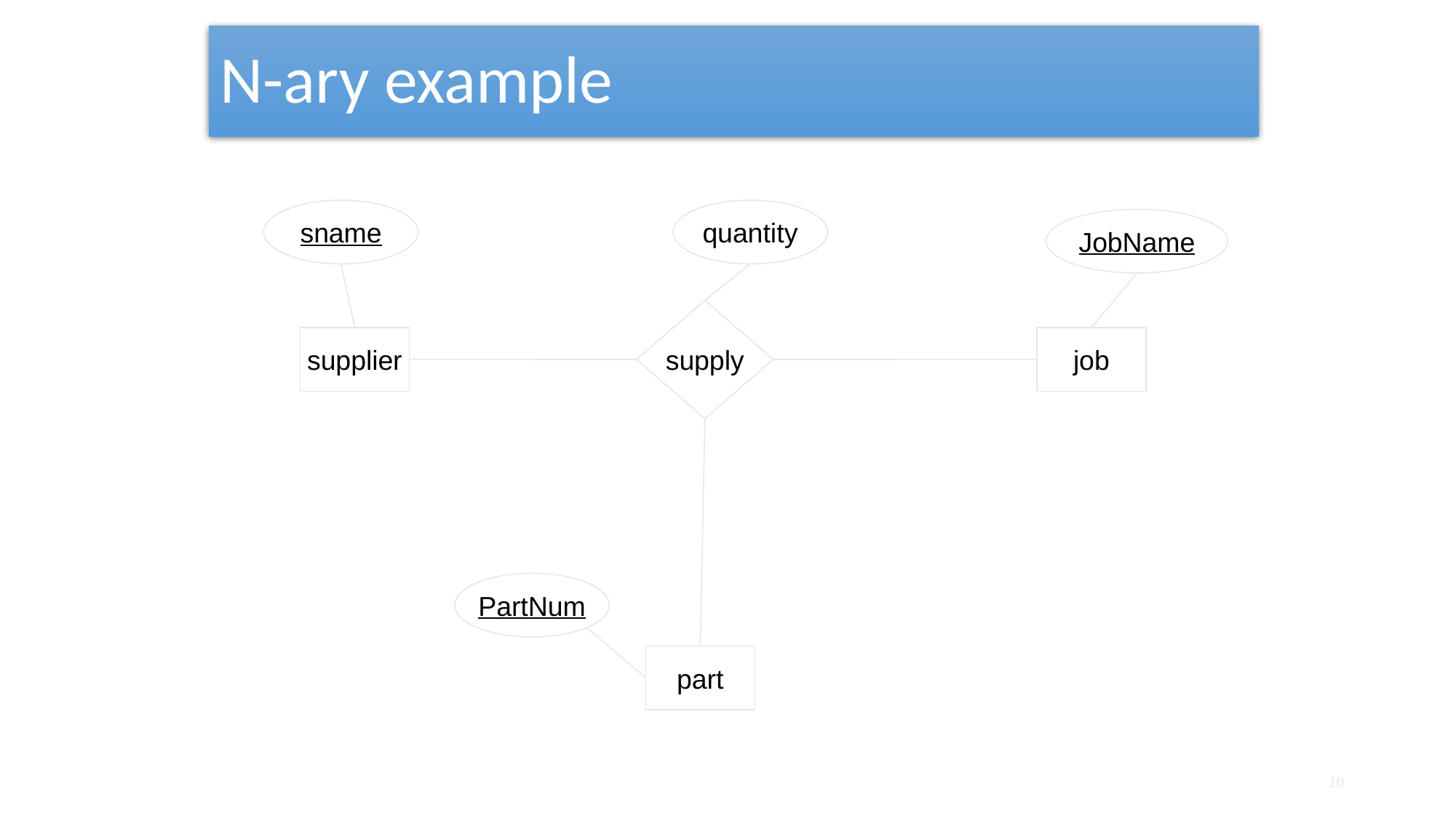

# N-ary example
sname
quantity
JobName
supply
supplier
job
PartNum
part
10